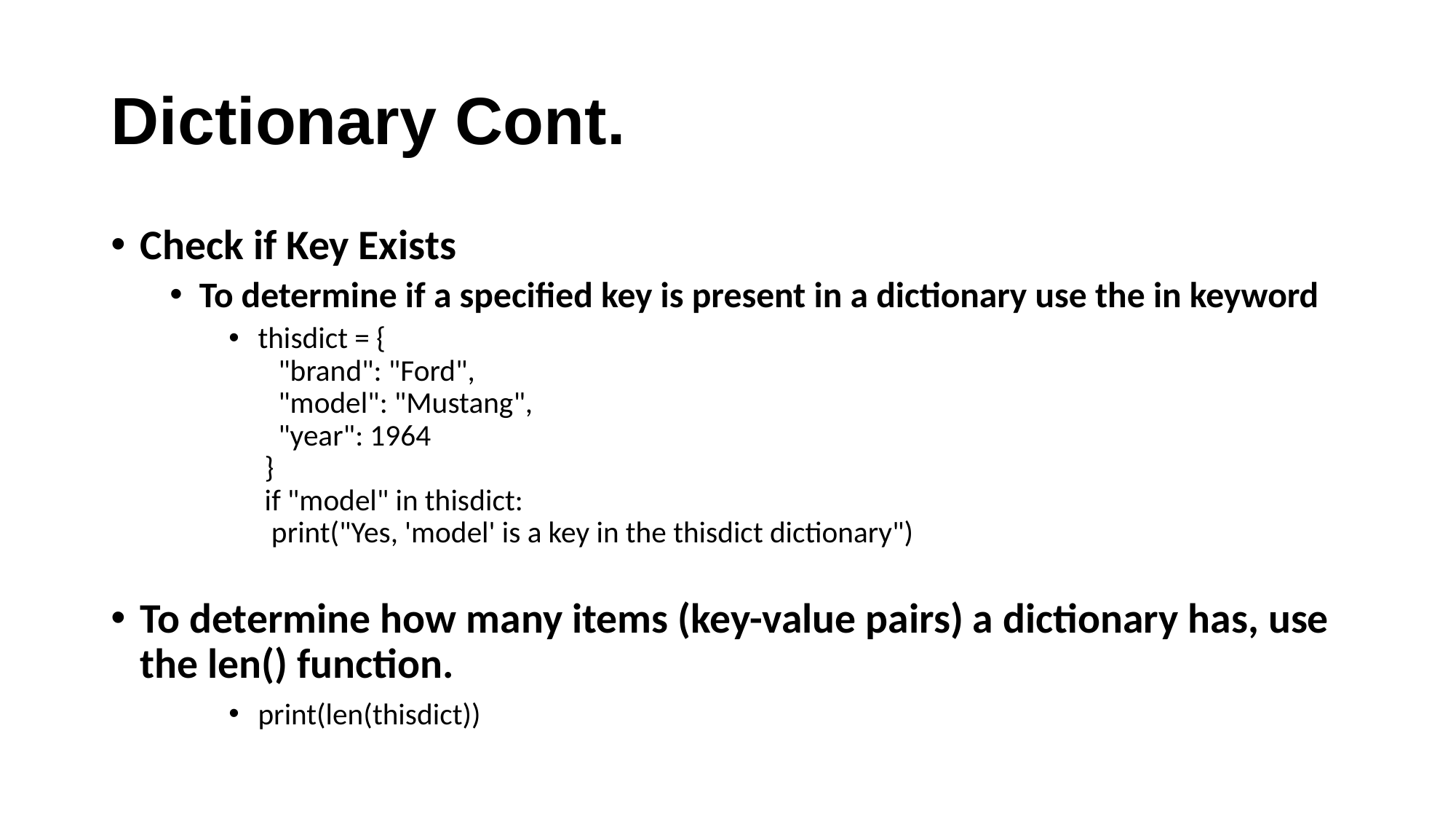

# Dictionary Cont.
Check if Key Exists
To determine if a specified key is present in a dictionary use the in keyword
thisdict = {
   "brand": "Ford",
   "model": "Mustang",
   "year": 1964
 }
 if "model" in thisdict:
  print("Yes, 'model' is a key in the thisdict dictionary")
To determine how many items (key-value pairs) a dictionary has, use the len() function.
print(len(thisdict))